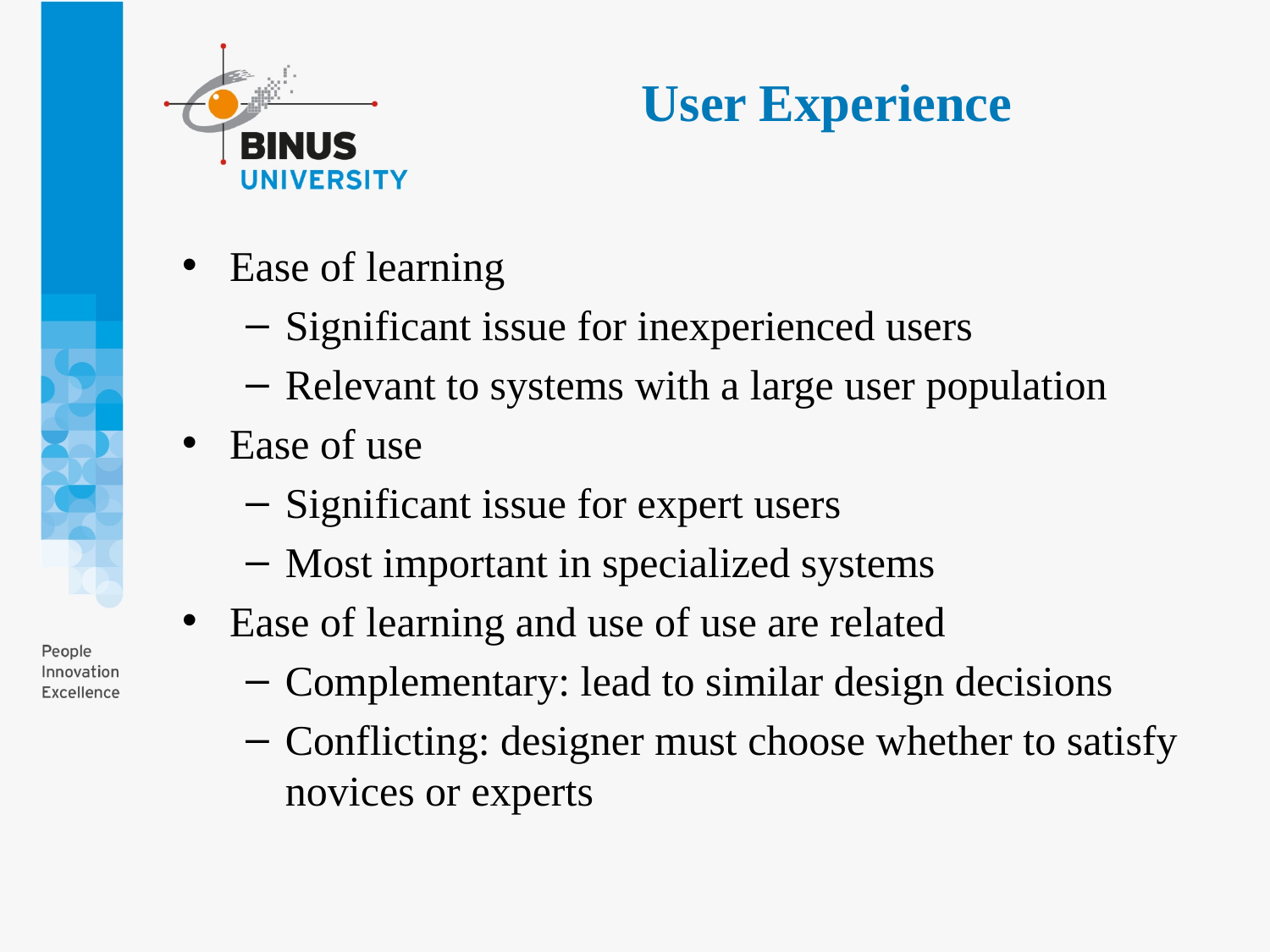

# User Experience
Ease of learning
Significant issue for inexperienced users
Relevant to systems with a large user population
Ease of use
Significant issue for expert users
Most important in specialized systems
Ease of learning and use of use are related
Complementary: lead to similar design decisions
Conflicting: designer must choose whether to satisfy novices or experts